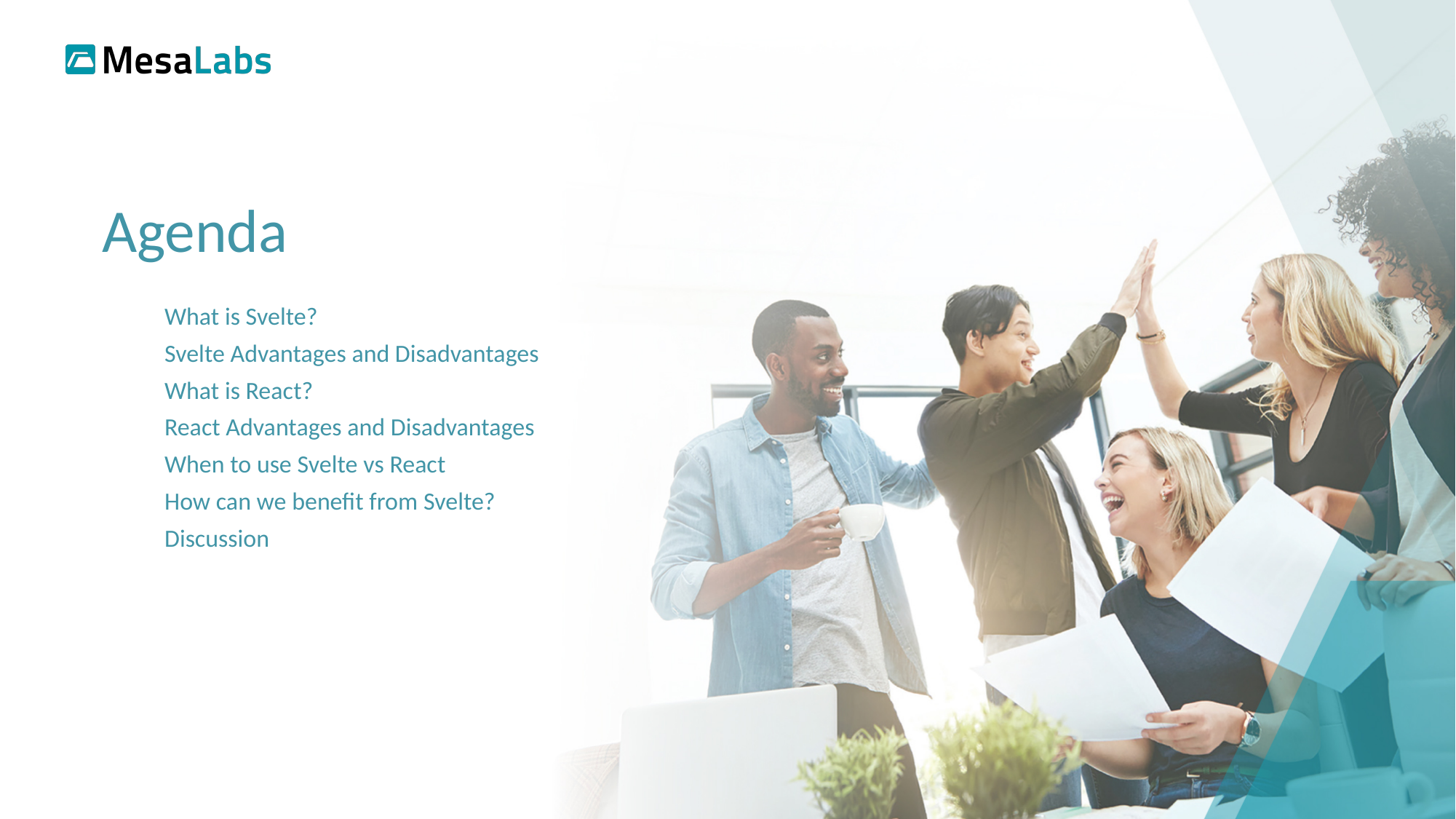

# Agenda
What is Svelte?
Svelte Advantages and Disadvantages
What is React?
React Advantages and Disadvantages
When to use Svelte vs React
How can we benefit from Svelte?
Discussion